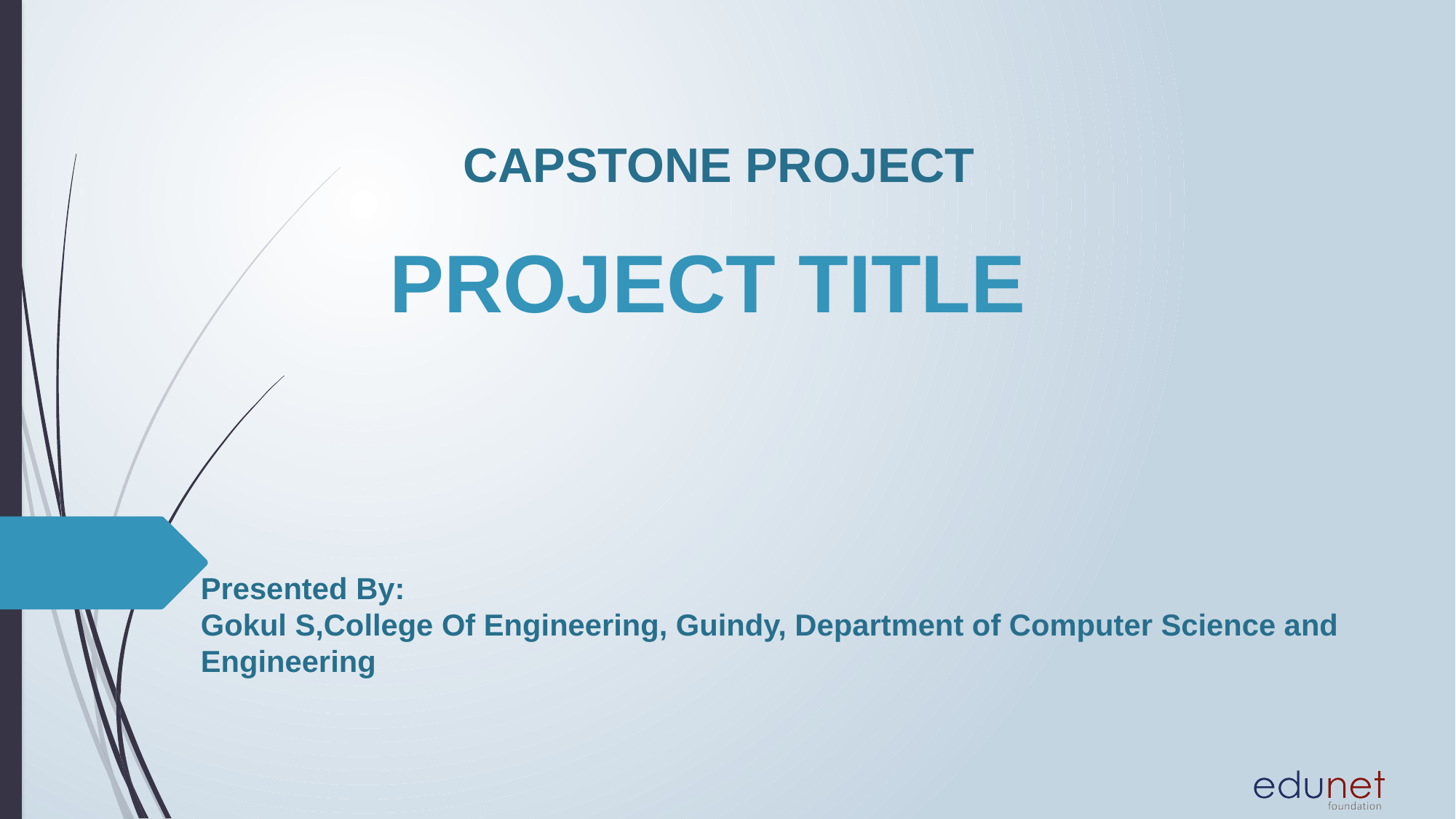

CAPSTONE PROJECT
# PROJECT TITLE
Presented By:
Gokul S,College Of Engineering, Guindy, Department of Computer Science and Engineering